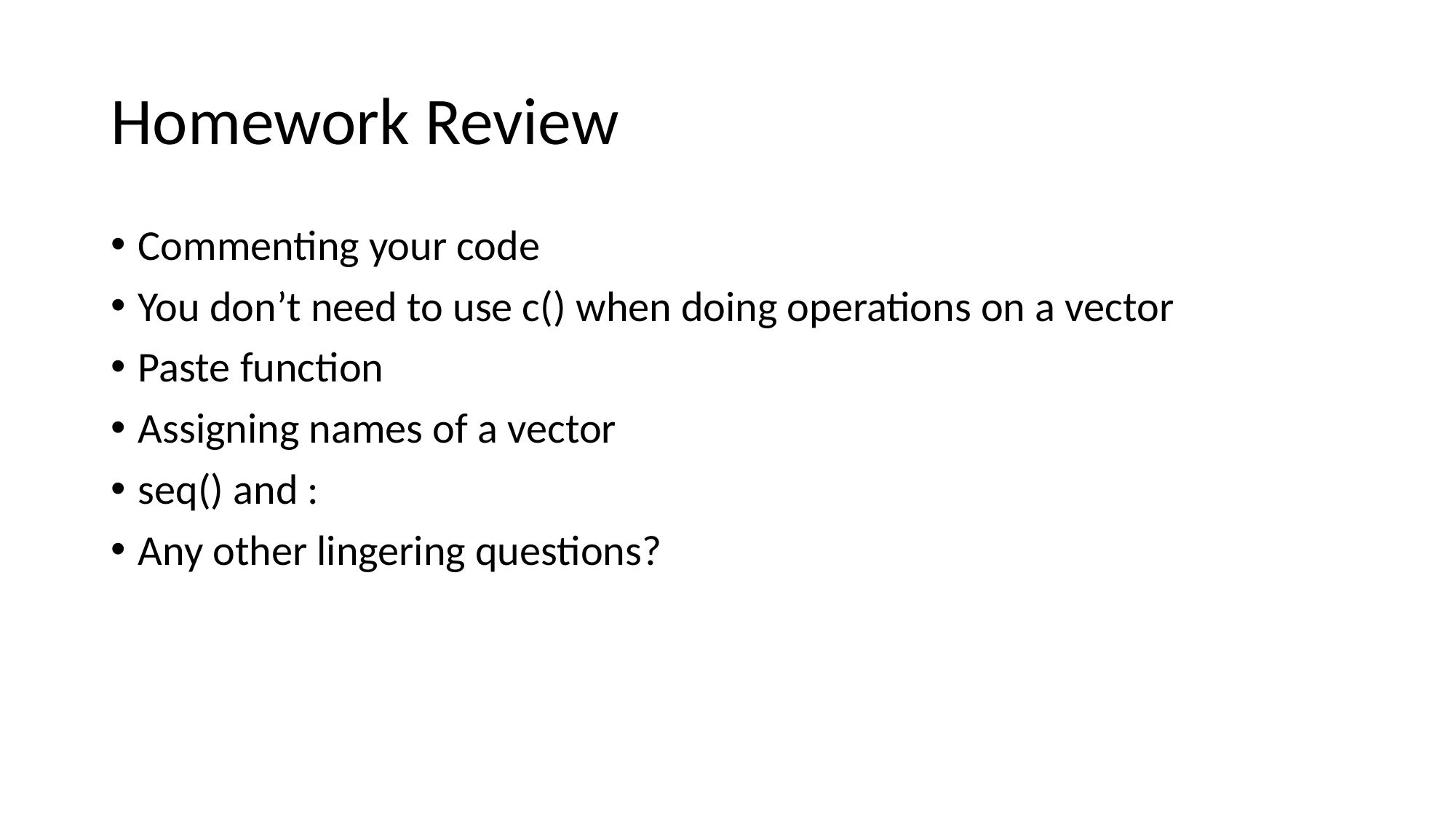

# Homework Review
Commenting your code
You don’t need to use c() when doing operations on a vector
Paste function
Assigning names of a vector
seq() and :
Any other lingering questions?